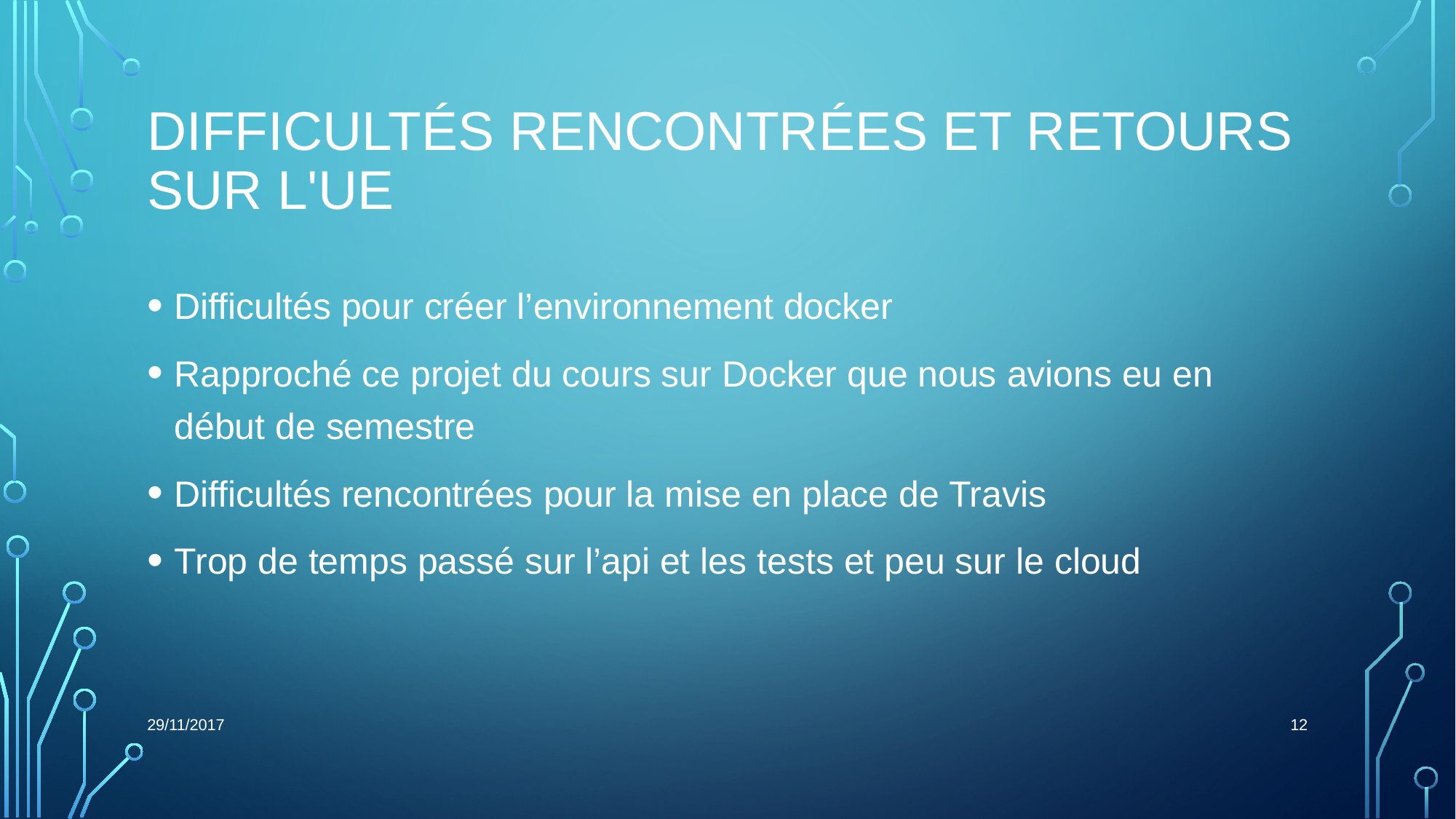

# Difficultés rencontrées et retours sur l'UE
Difficultés pour créer l’environnement docker
Rapproché ce projet du cours sur Docker que nous avions eu en début de semestre
Difficultés rencontrées pour la mise en place de Travis
Trop de temps passé sur l’api et les tests et peu sur le cloud
12
29/11/2017